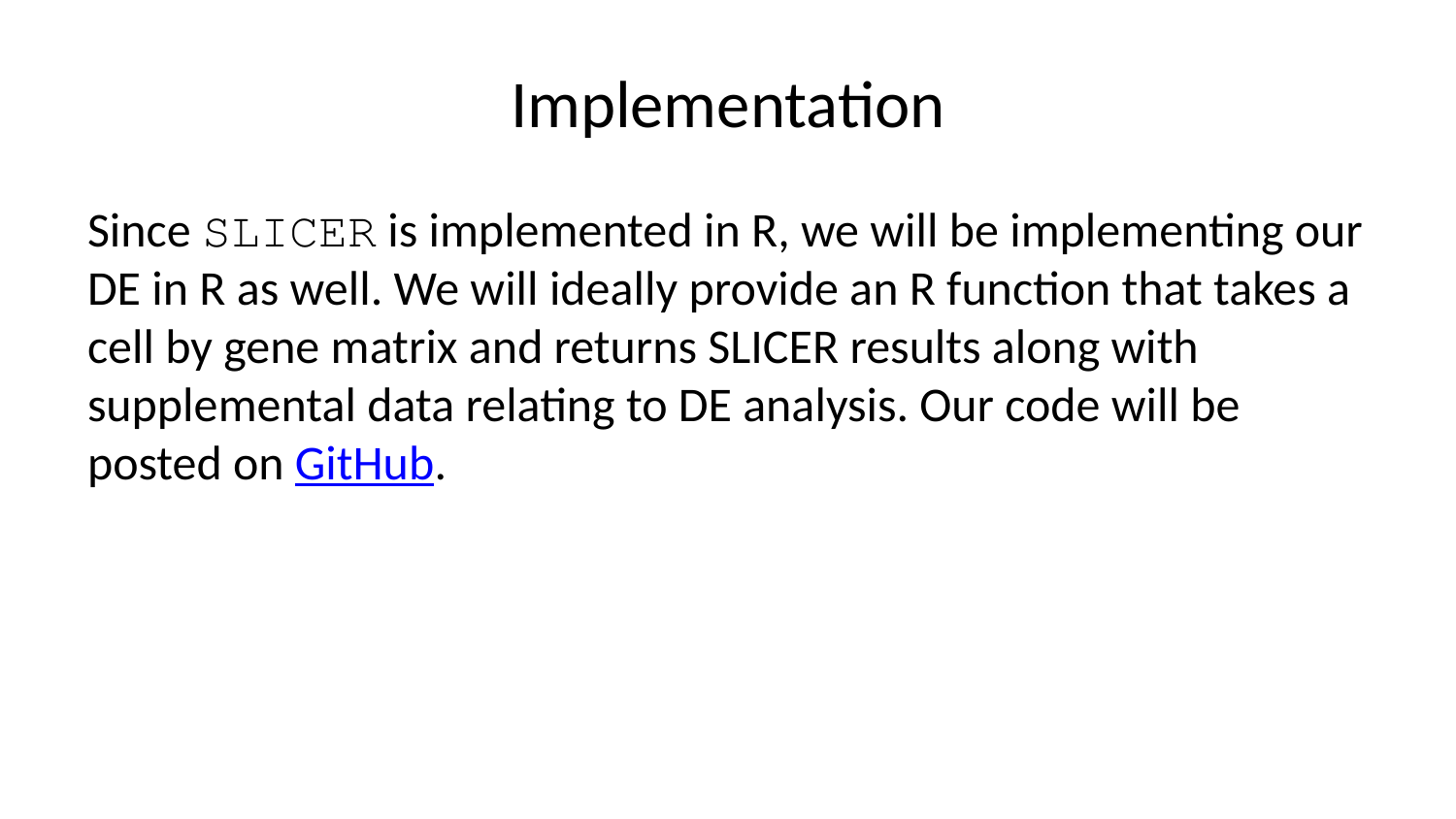

# Implementation
Since SLICER is implemented in R, we will be implementing our DE in R as well. We will ideally provide an R function that takes a cell by gene matrix and returns SLICER results along with supplemental data relating to DE analysis. Our code will be posted on GitHub.